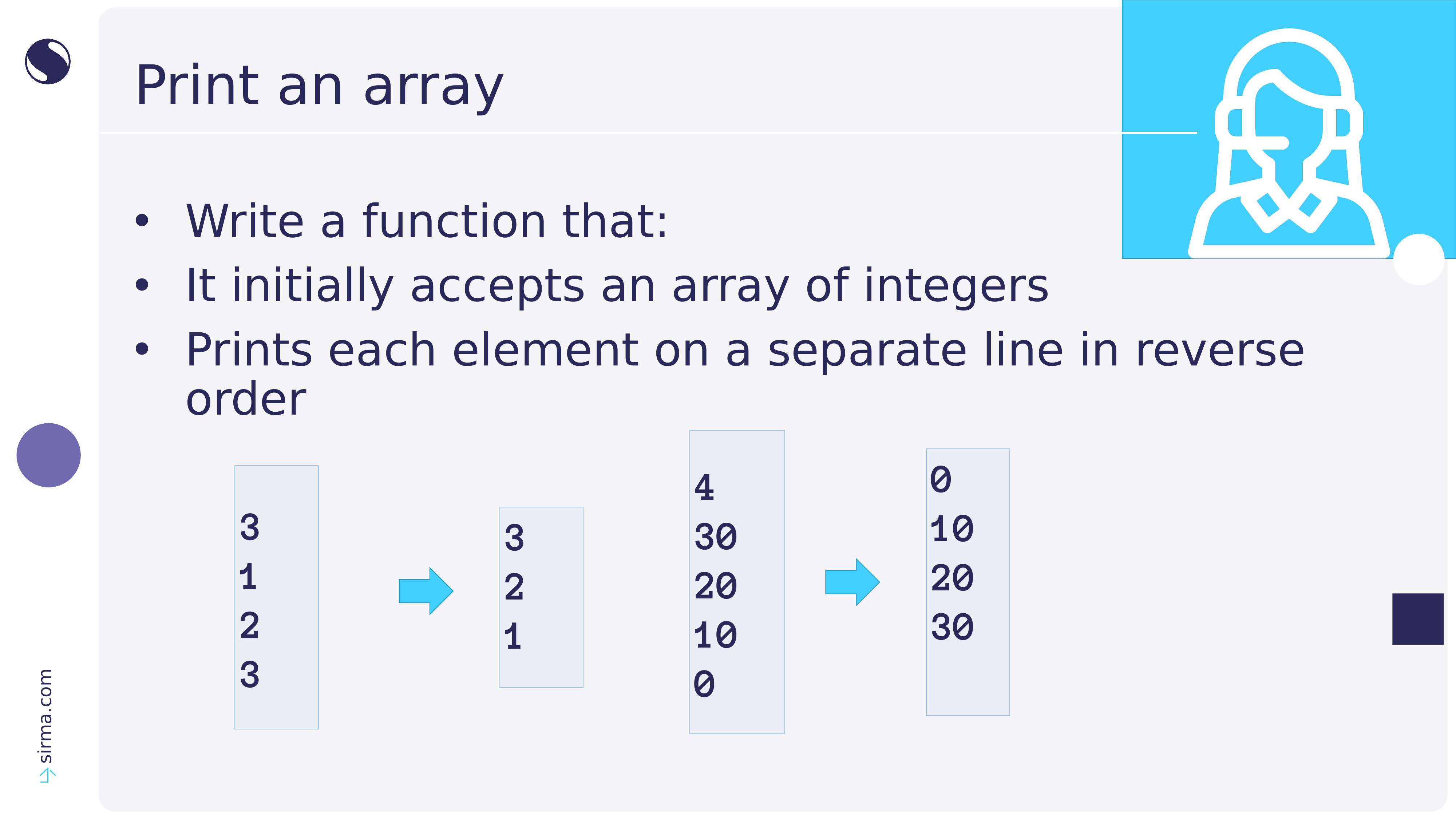

# Print an array
Write a function that:
It initially accepts an array of integers
Prints each element on a separate line in reverse order

4
30
20
10
0
0
10
20
30

3
1
2
3
3
2
1